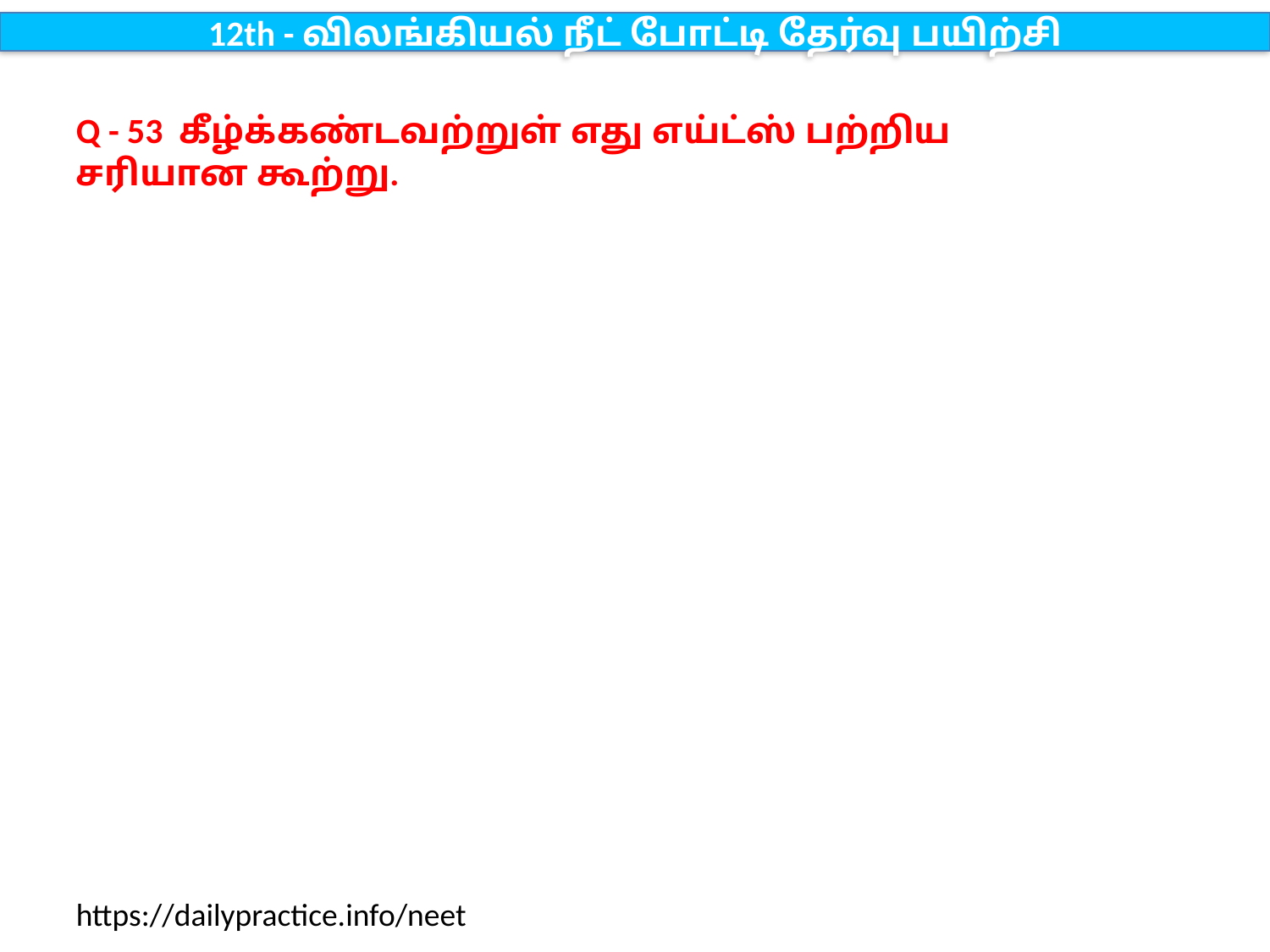

12th - விலங்கியல் நீட் போட்டி தேர்வு பயிற்சி

Q - 53  கீழ்க்கண்டவற்றுள் எது எய்ட்ஸ் பற்றிய சரியான கூற்று.

https://dailypractice.info/neet